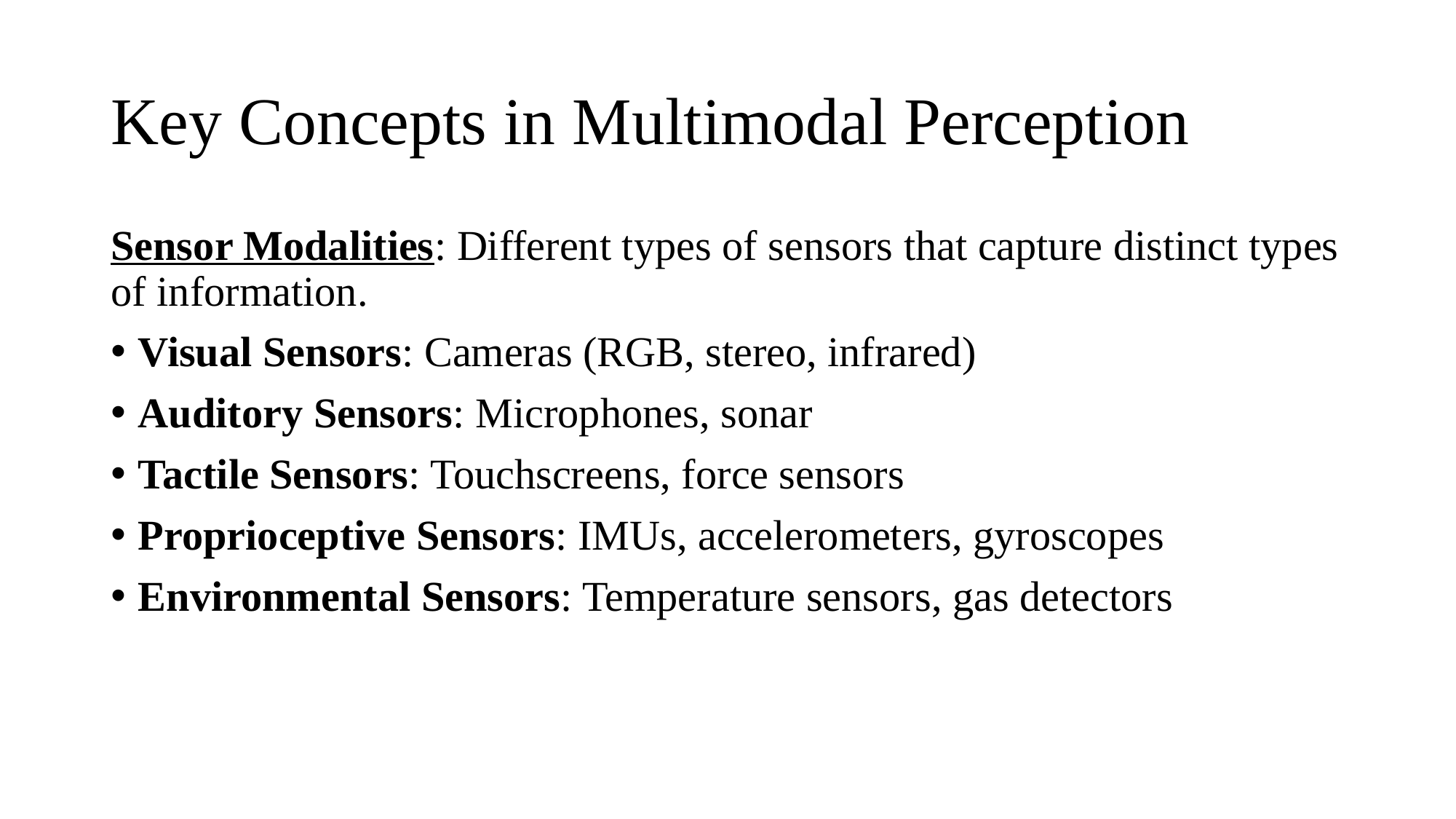

# Key Concepts in Multimodal Perception
Sensor Modalities: Different types of sensors that capture distinct types of information.
Visual Sensors: Cameras (RGB, stereo, infrared)
Auditory Sensors: Microphones, sonar
Tactile Sensors: Touchscreens, force sensors
Proprioceptive Sensors: IMUs, accelerometers, gyroscopes
Environmental Sensors: Temperature sensors, gas detectors